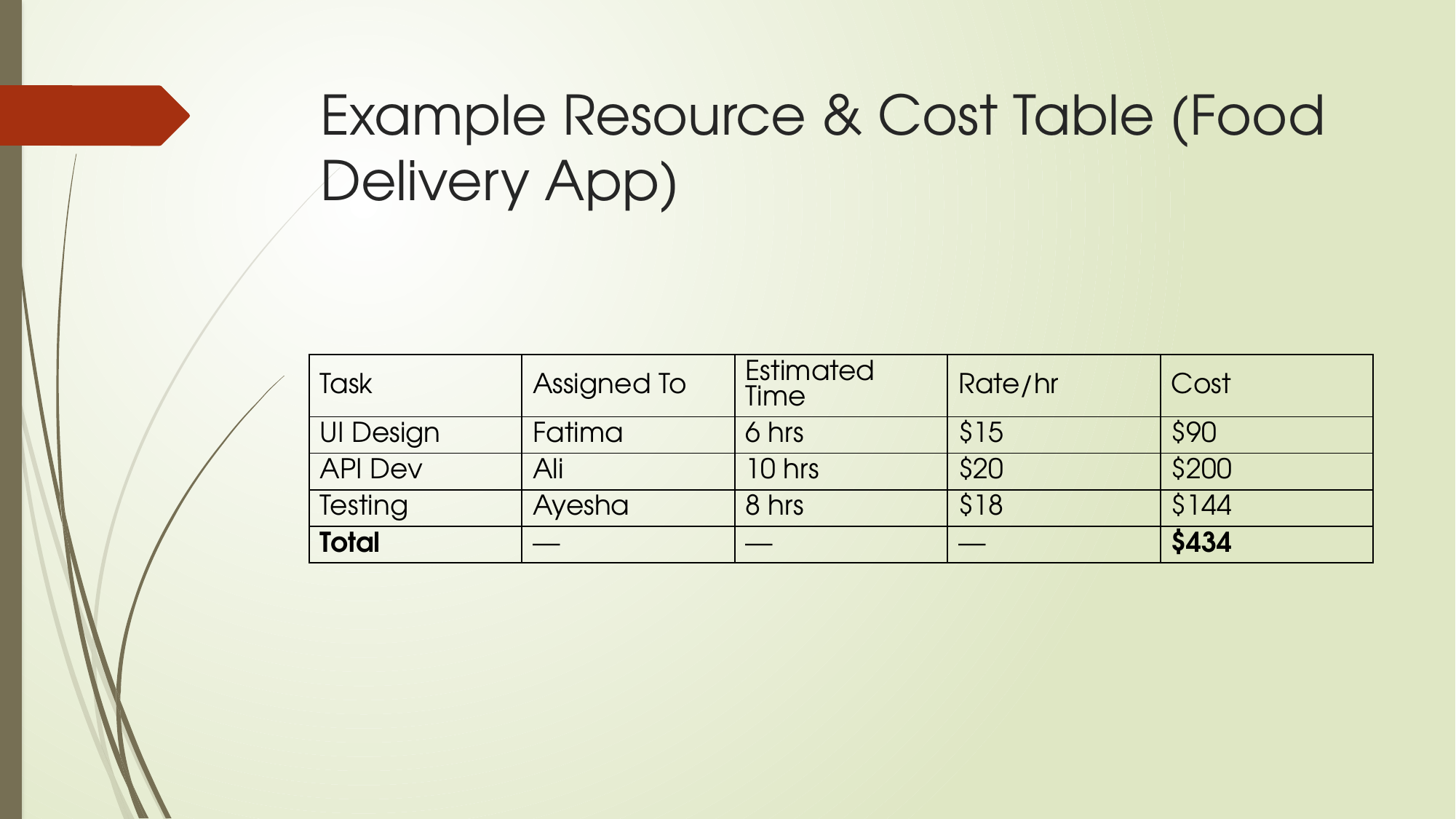

# Example Resource & Cost Table (Food Delivery App)
| Task | Assigned To | Estimated Time | Rate/hr | Cost |
| --- | --- | --- | --- | --- |
| UI Design | Fatima | 6 hrs | $15 | $90 |
| API Dev | Ali | 10 hrs | $20 | $200 |
| Testing | Ayesha | 8 hrs | $18 | $144 |
| Total | — | — | — | $434 |